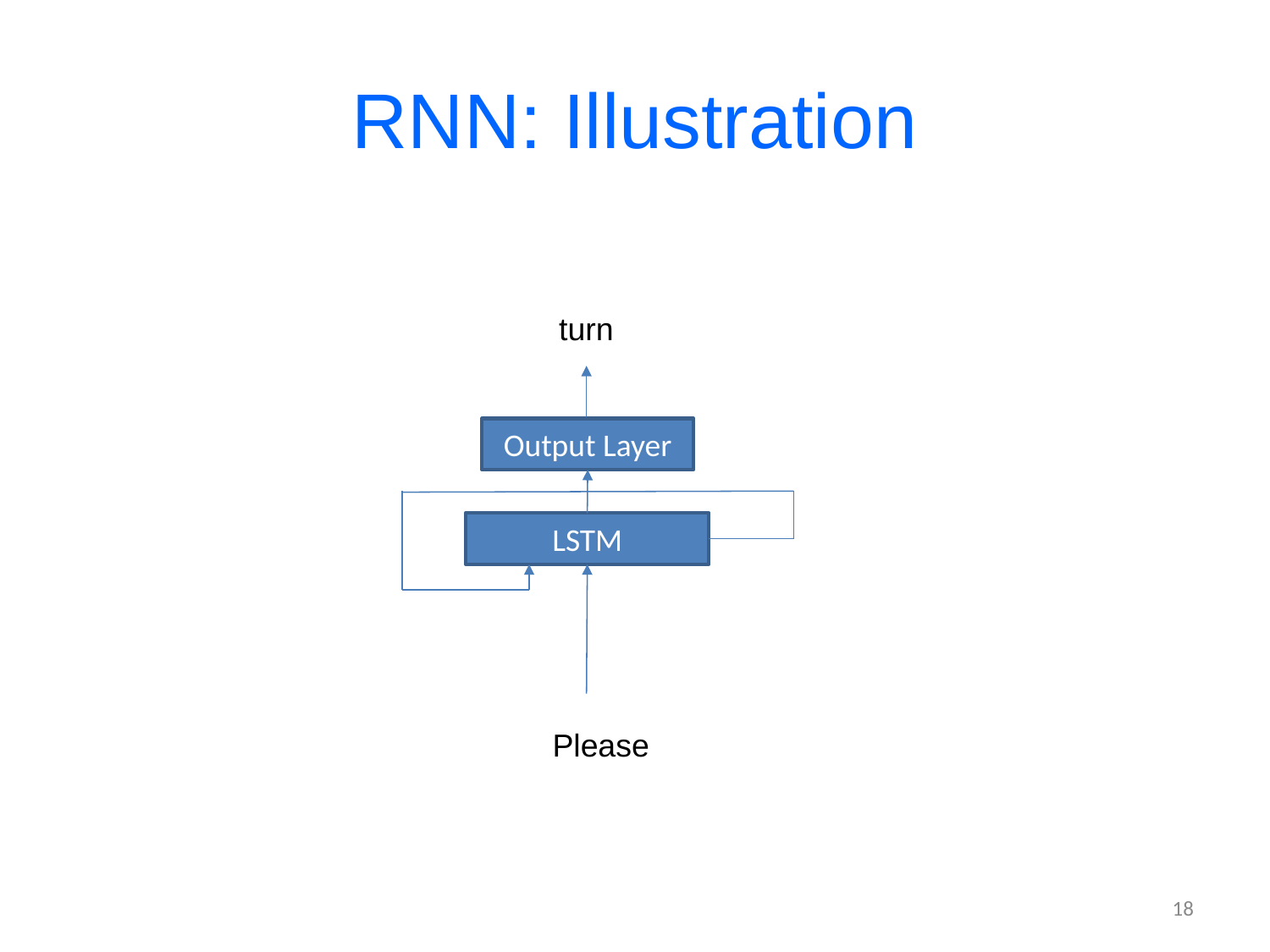

# RNN: Illustration
turn
Output Layer
LSTM
  Please
18